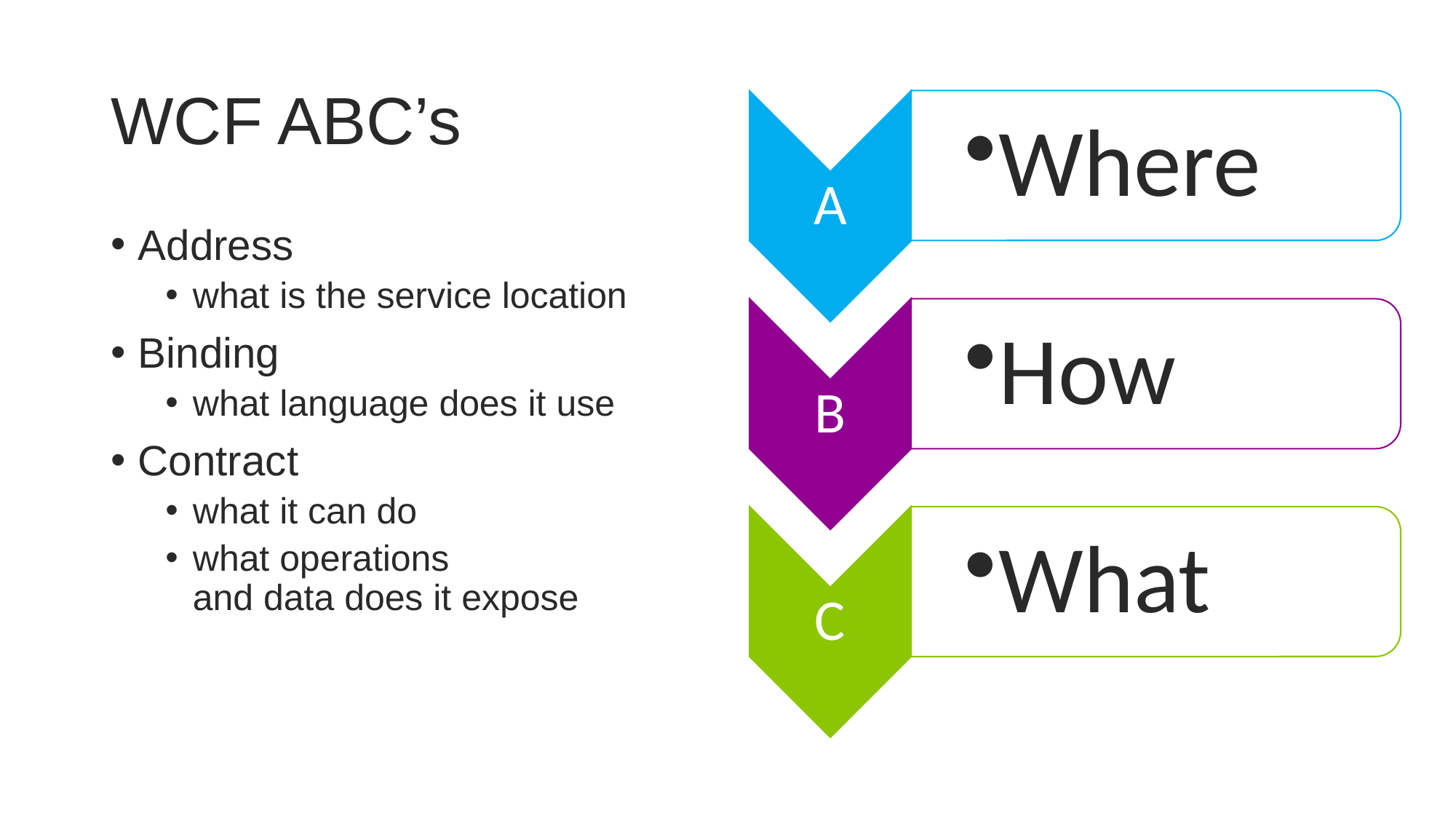

# WCF ABC’s
A
Where
B
How
C
What
Address
what is the service location
Binding
what language does it use
Contract
what it can do
what operations
and data does it expose